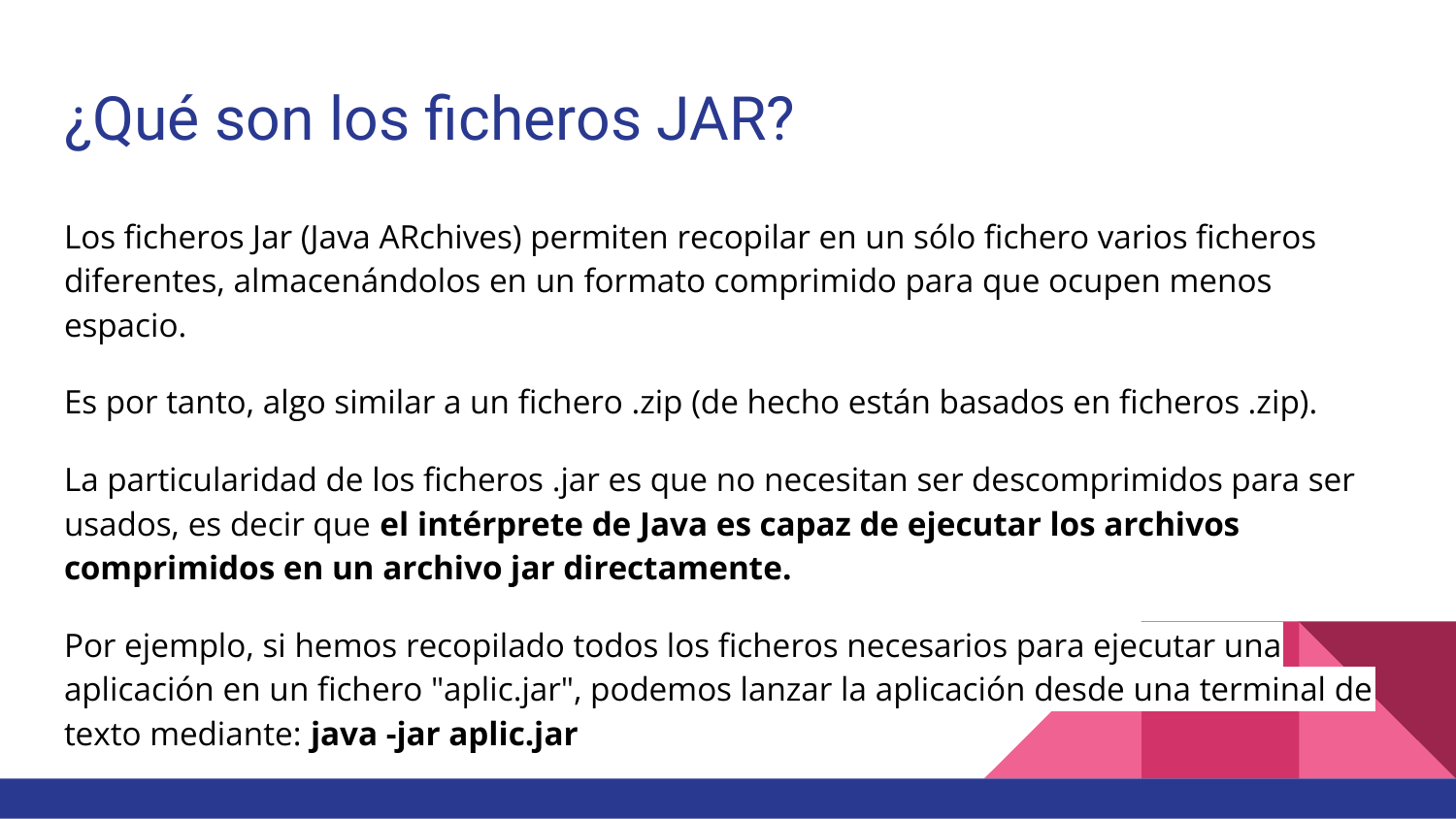

# ¿Qué son los ficheros JAR?

Los ficheros Jar (Java ARchives) permiten recopilar en un sólo fichero varios ficheros diferentes, almacenándolos en un formato comprimido para que ocupen menos espacio.
Es por tanto, algo similar a un fichero .zip (de hecho están basados en ficheros .zip).
La particularidad de los ficheros .jar es que no necesitan ser descomprimidos para ser usados, es decir que el intérprete de Java es capaz de ejecutar los archivos comprimidos en un archivo jar directamente.
Por ejemplo, si hemos recopilado todos los ficheros necesarios para ejecutar una aplicación en un fichero "aplic.jar", podemos lanzar la aplicación desde una terminal de texto mediante: java -jar aplic.jar